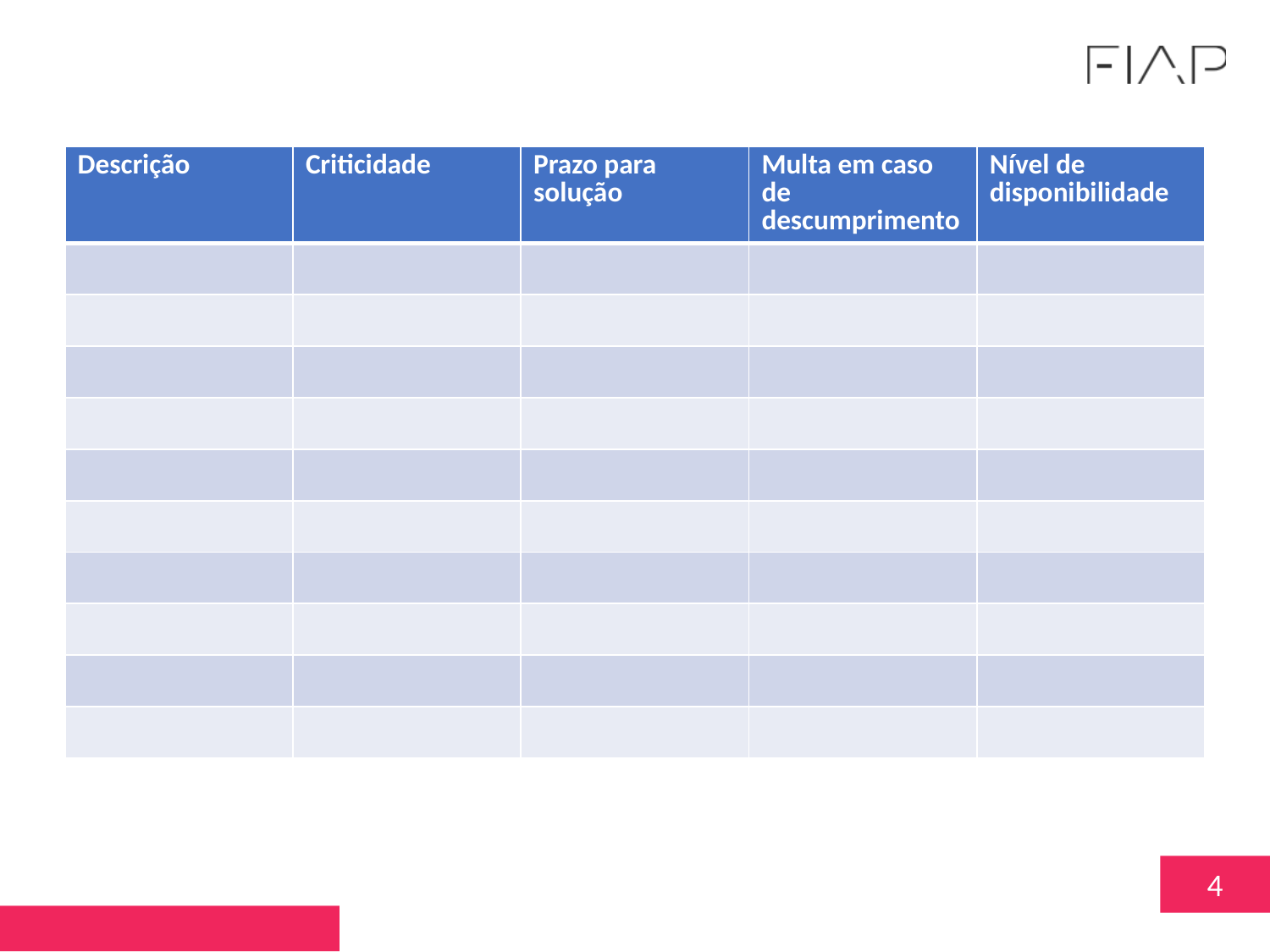

| Descrição | Criticidade | Prazo para solução | Multa em caso de descumprimento | Nível de disponibilidade |
| --- | --- | --- | --- | --- |
|  |  |  |  |  |
|  |  |  |  |  |
|  |  |  |  |  |
|  |  |  |  |  |
|  |  |  |  |  |
|  |  |  |  |  |
|  |  |  |  |  |
|  |  |  |  |  |
|  |  |  |  |  |
|  |  |  |  |  |